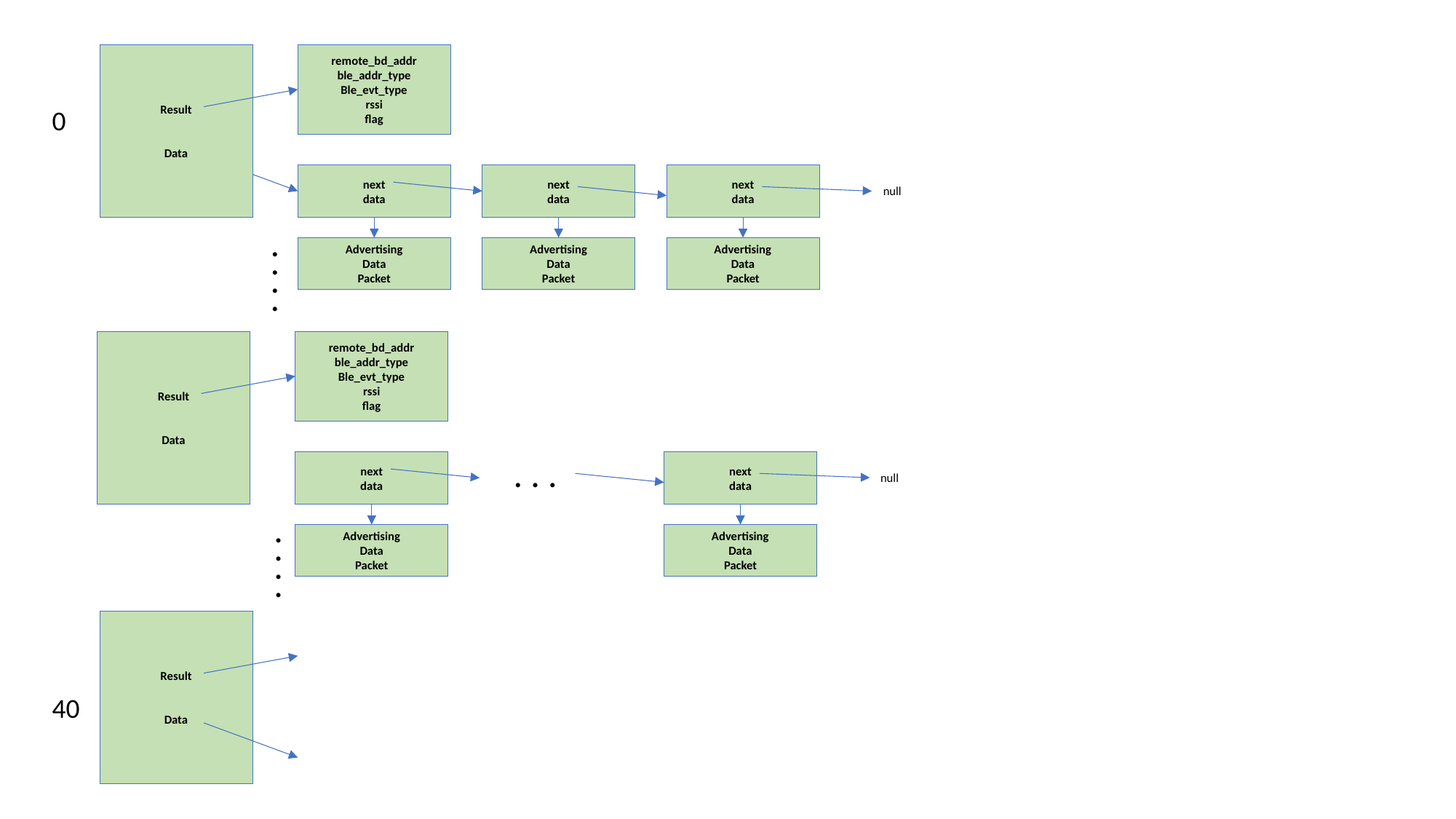

Result

Data
remote_bd_addr
ble_addr_type
Ble_evt_type
rssi
flag
next
data
Advertising
Data
Packet
next
data
Advertising
Data
Packet
next
data
Advertising
Data
Packet
null
0
.
.
.
.
Result

Data
remote_bd_addr
ble_addr_type
Ble_evt_type
rssi
flag
. . .
next
data
Advertising
Data
Packet
next
data
Advertising
Data
Packet
null
.
.
.
.
Result

Data
40